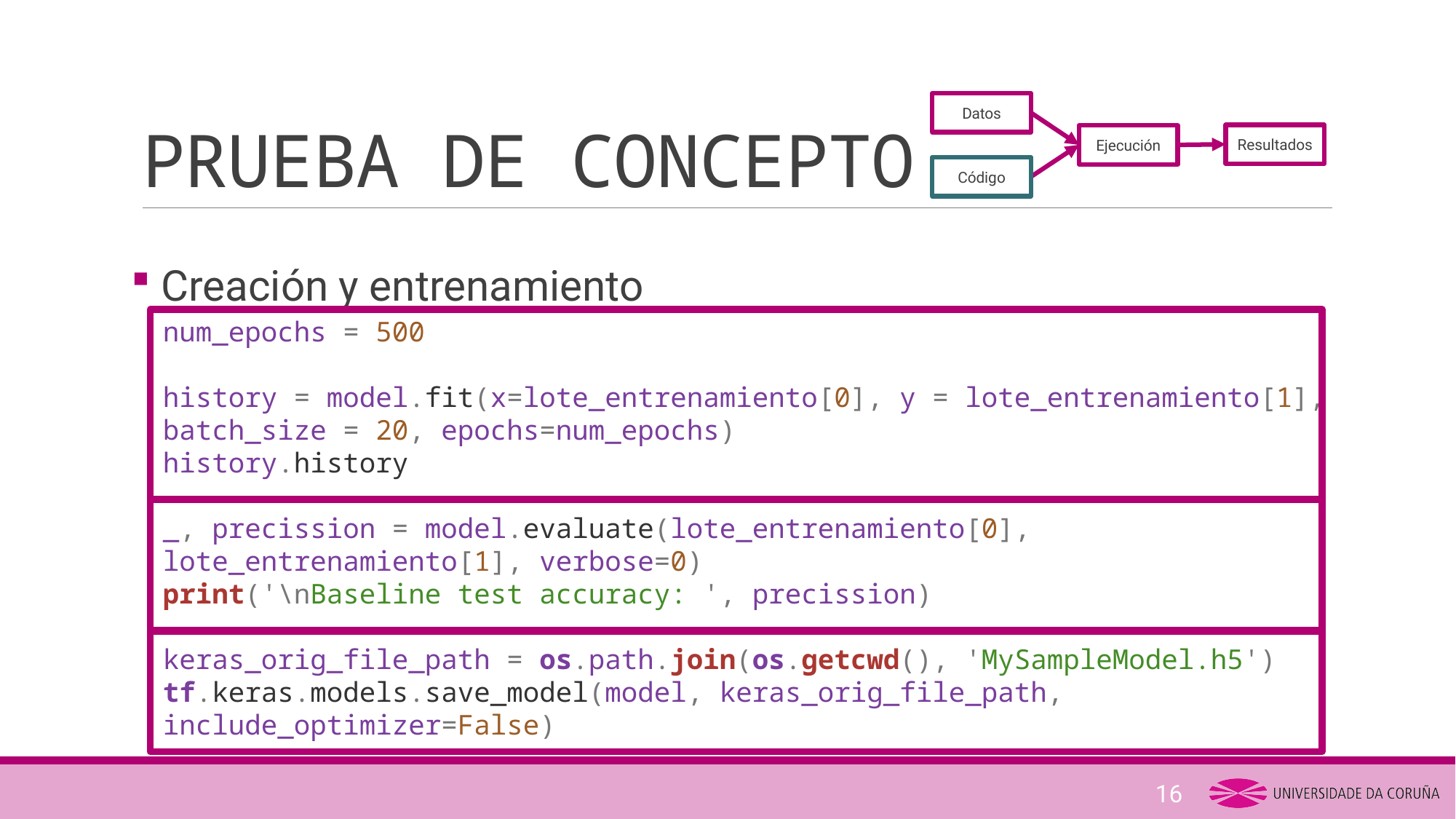

# PRUEBA DE CONCEPTO
Datos
Resultados
Ejecución
Código
 Creación y entrenamiento

num_epochs = 500
history = model.fit(x=lote_entrenamiento[0], y = lote_entrenamiento[1], batch_size = 20, epochs=num_epochs)
history.history

_, precission = model.evaluate(lote_entrenamiento[0], lote_entrenamiento[1], verbose=0)
print('\nBaseline test accuracy: ', precission)

keras_orig_file_path = os.path.join(os.getcwd(), 'MySampleModel.h5')
tf.keras.models.save_model(model, keras_orig_file_path, include_optimizer=False)

16